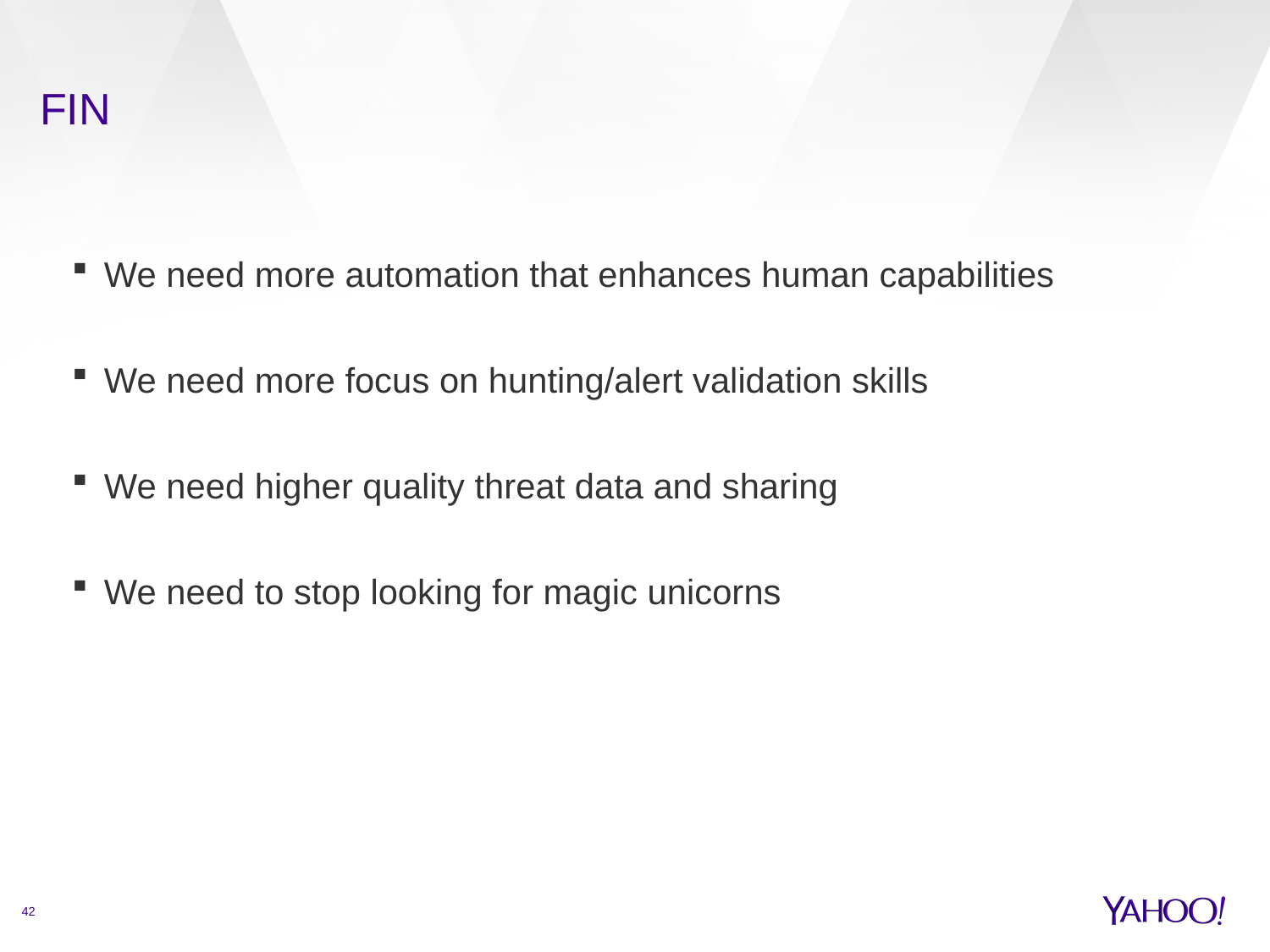

# FIN
We need more automation that enhances human capabilities

We need more focus on hunting/alert validation skills

We need higher quality threat data and sharing

We need to stop looking for magic unicorns

42